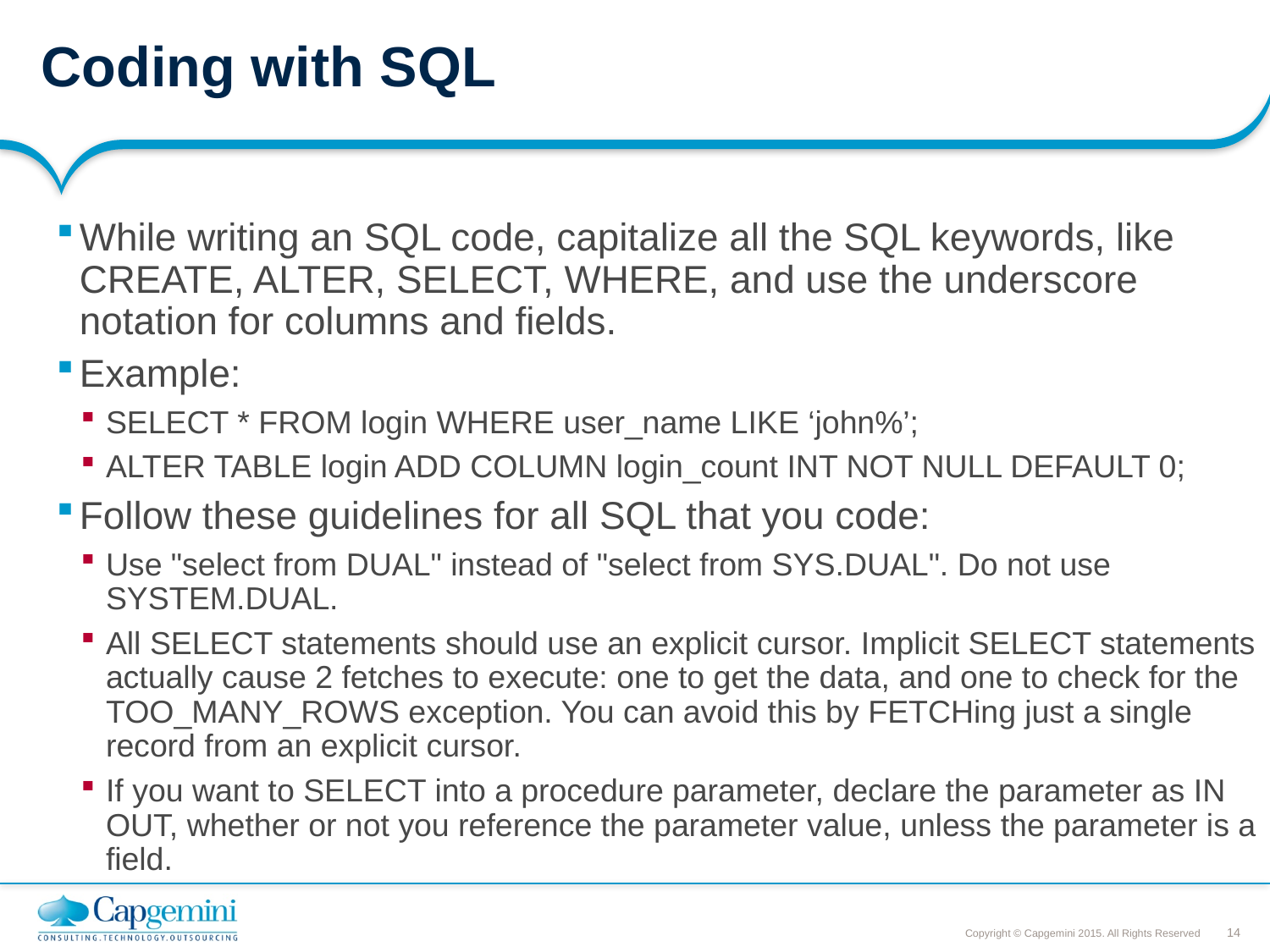

# Coding with SQL
While writing an SQL code, capitalize all the SQL keywords, like CREATE, ALTER, SELECT, WHERE, and use the underscore notation for columns and fields.
Example:
SELECT * FROM login WHERE user_name LIKE ‘john%’;
ALTER TABLE login ADD COLUMN login_count INT NOT NULL DEFAULT 0;
Follow these guidelines for all SQL that you code:
Use "select from DUAL" instead of "select from SYS.DUAL". Do not use SYSTEM.DUAL.
All SELECT statements should use an explicit cursor. Implicit SELECT statements actually cause 2 fetches to execute: one to get the data, and one to check for the TOO_MANY_ROWS exception. You can avoid this by FETCHing just a single record from an explicit cursor.
If you want to SELECT into a procedure parameter, declare the parameter as IN OUT, whether or not you reference the parameter value, unless the parameter is a field.